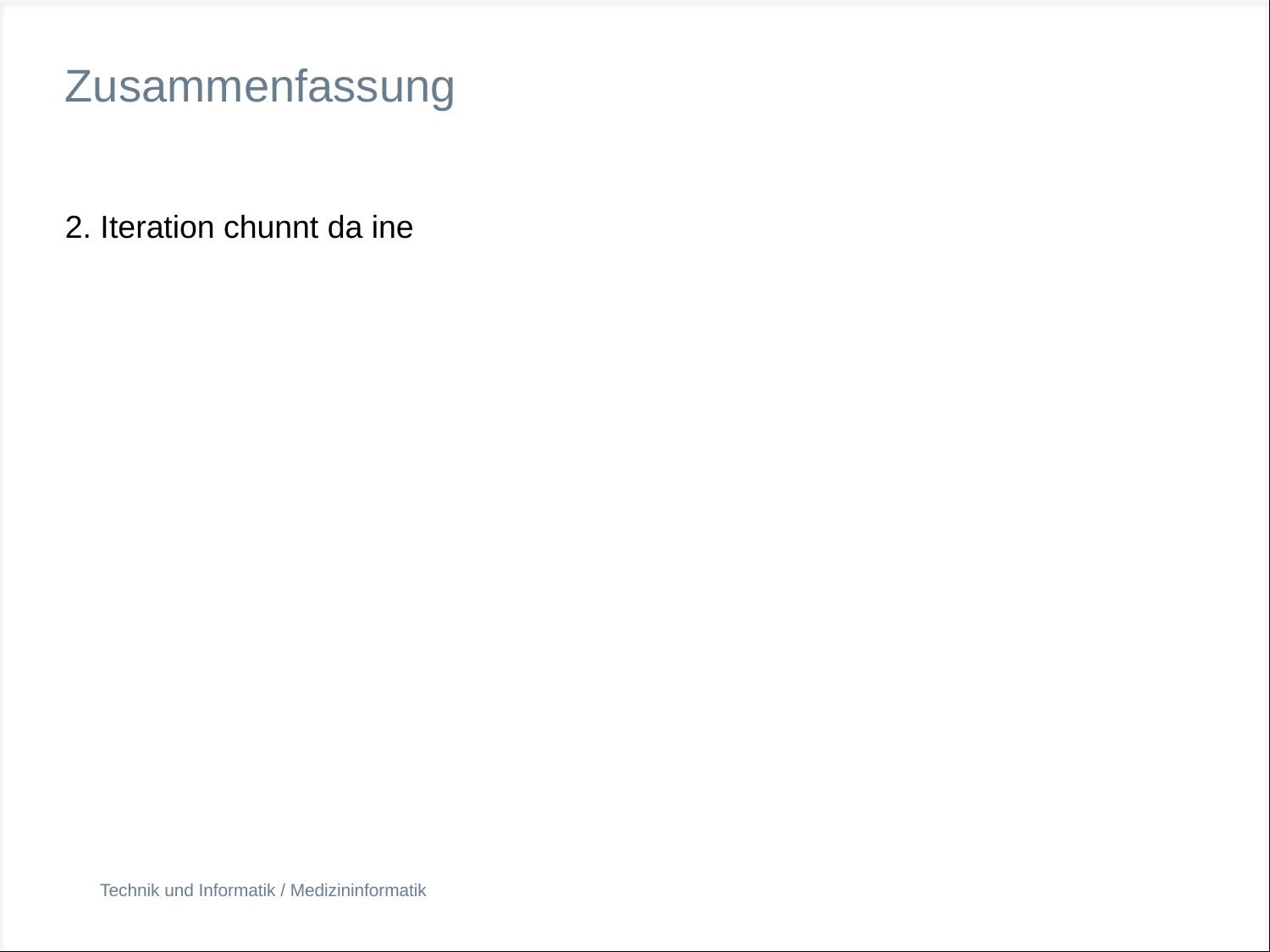

# Zusammenfassung
2. Iteration chunnt da ine